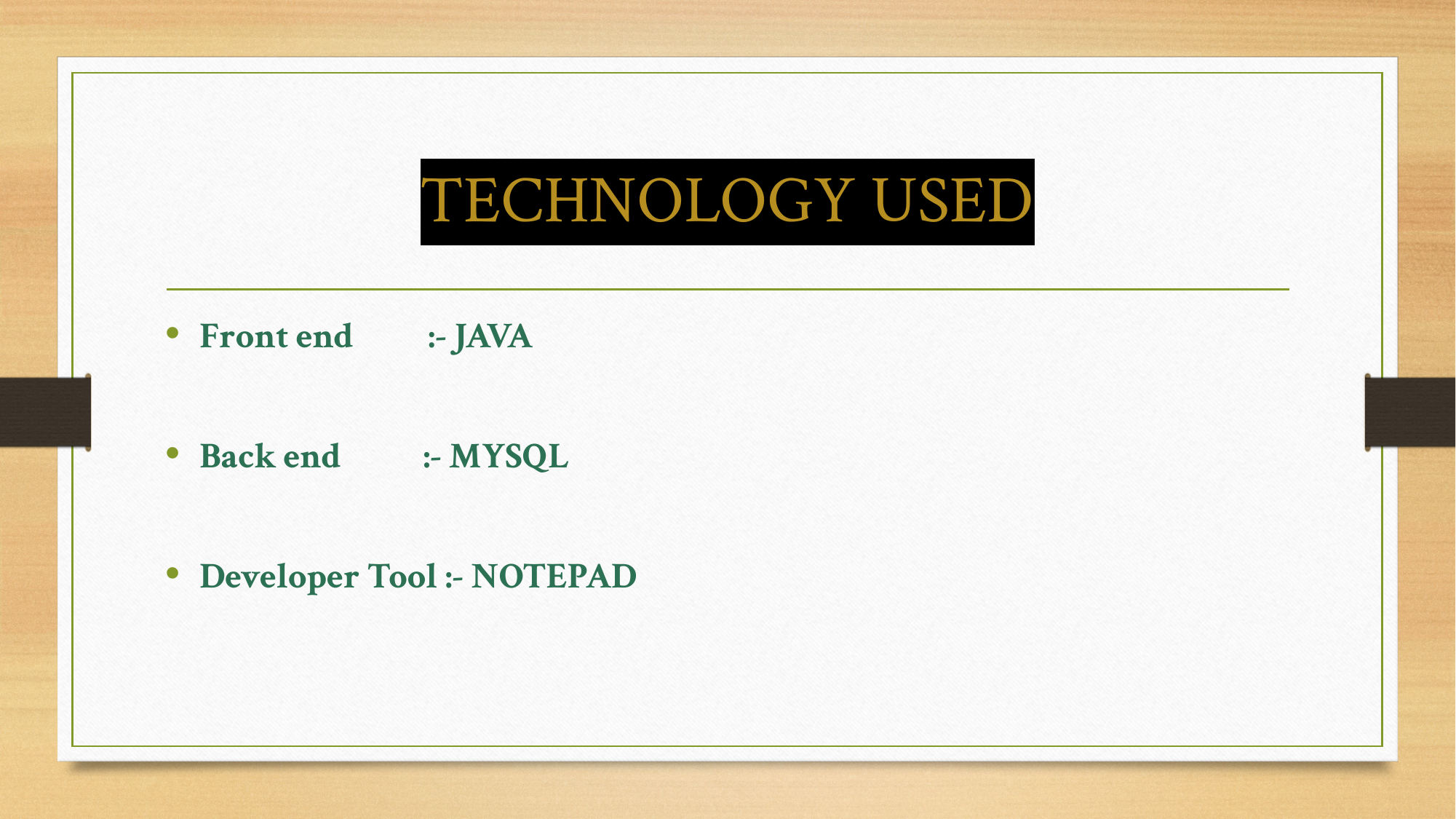

# TECHNOLOGY USED
Front end          :- JAVA

Back end           :- MYSQL

Developer Tool :- NOTEPAD